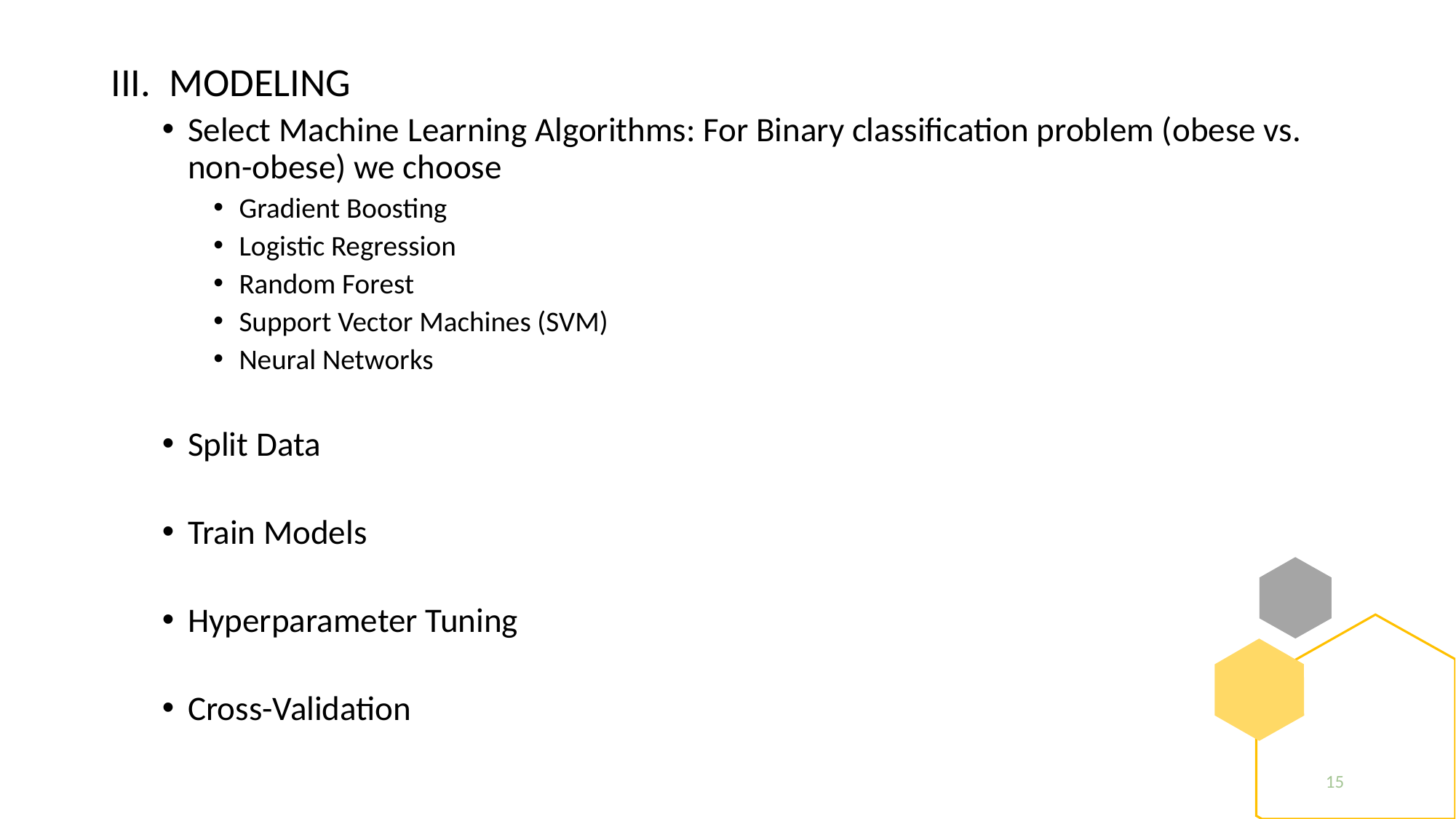

III.  MODELING
Select Machine Learning Algorithms: For Binary classification problem (obese vs. non-obese) we choose
Gradient Boosting
Logistic Regression
Random Forest
Support Vector Machines (SVM)
Neural Networks

Split Data

Train Models

Hyperparameter Tuning

Cross-Validation
15